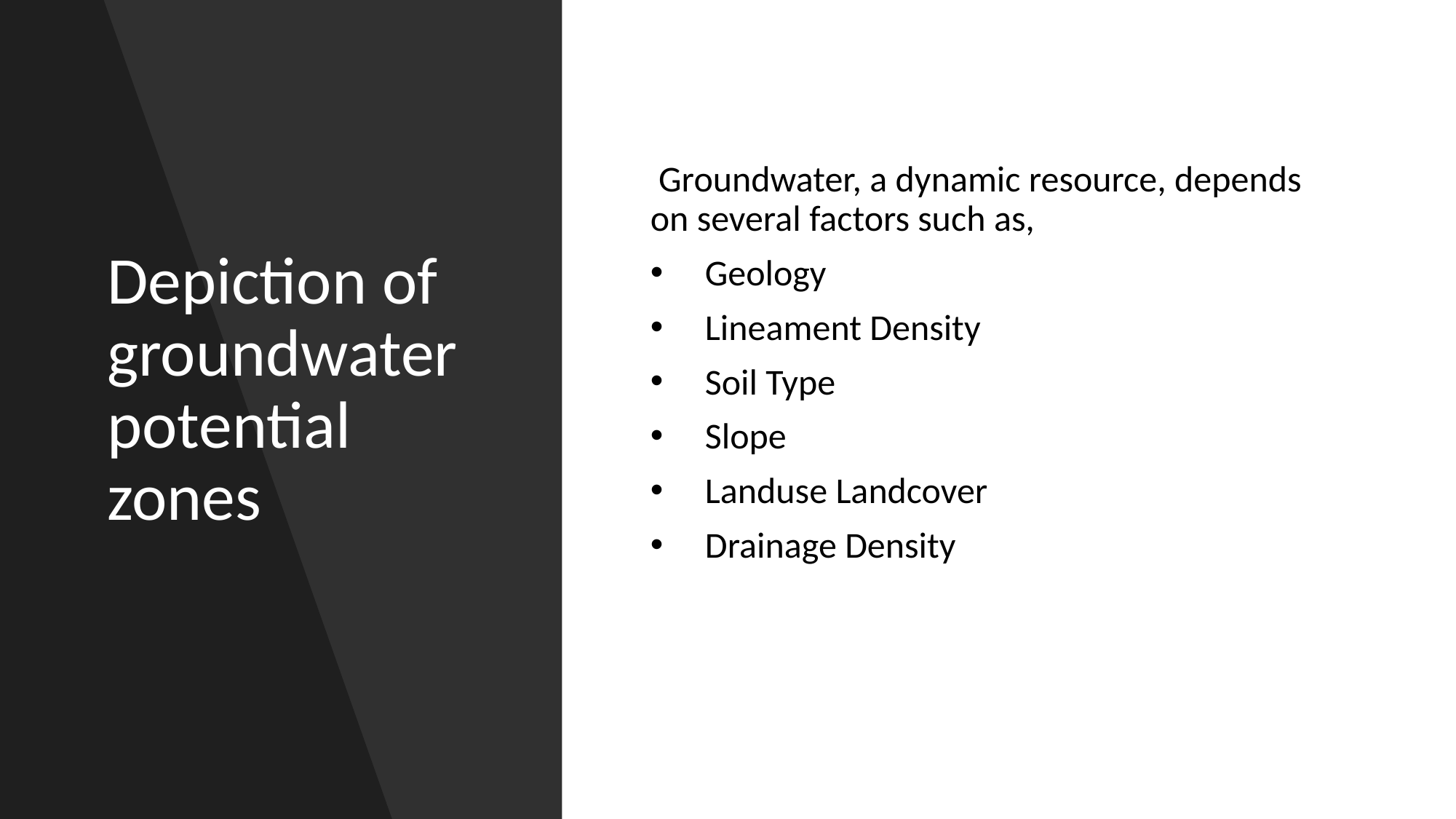

# Depiction of groundwater potential zones
 Groundwater, a dynamic resource, depends on several factors such as,
Geology
Lineament Density
Soil Type
Slope
Landuse Landcover
Drainage Density